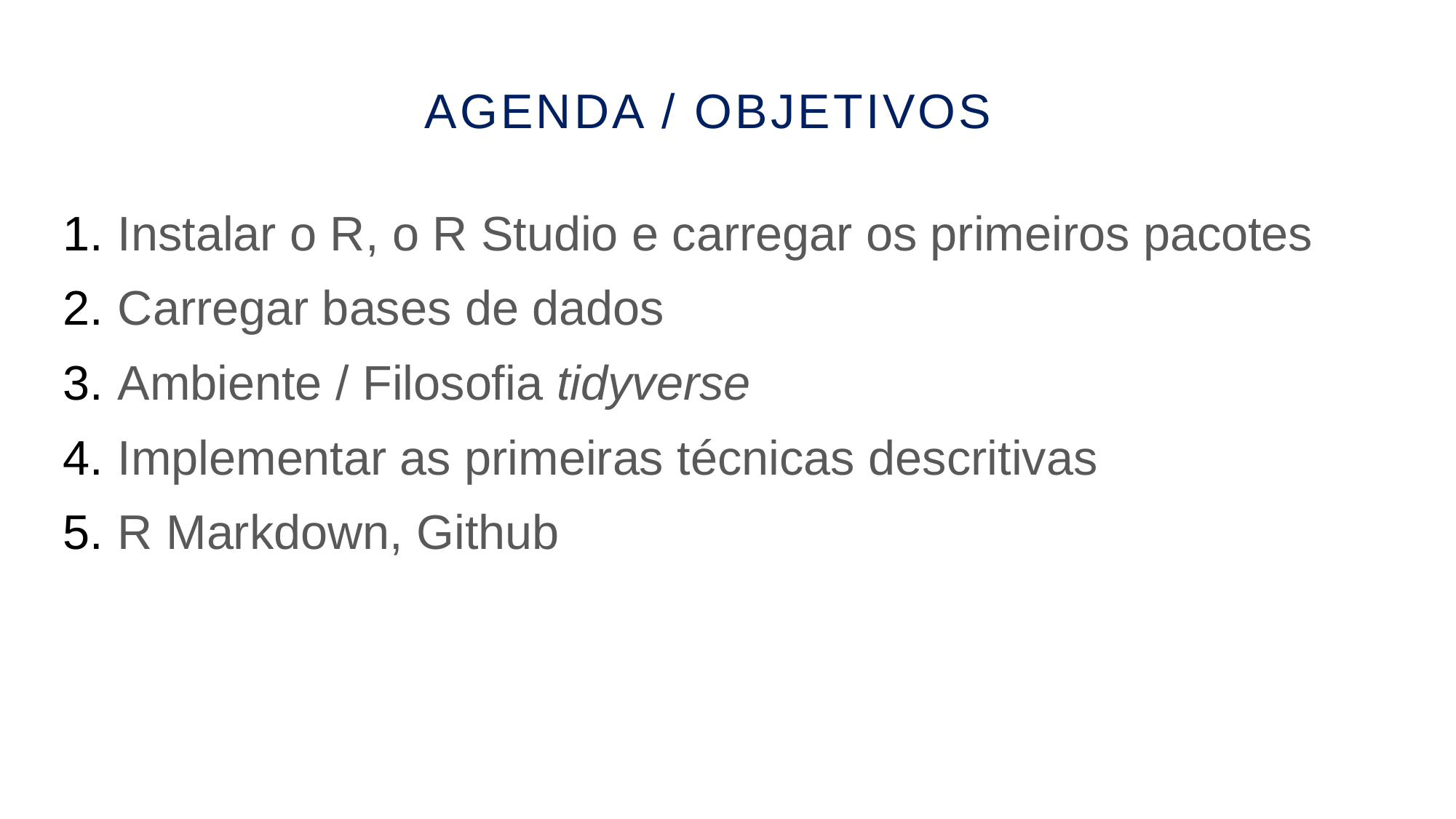

# Agenda / objeTivos
Instalar o R, o R Studio e carregar os primeiros pacotes
Carregar bases de dados
Ambiente / Filosofia tidyverse
Implementar as primeiras técnicas descritivas
R Markdown, Github